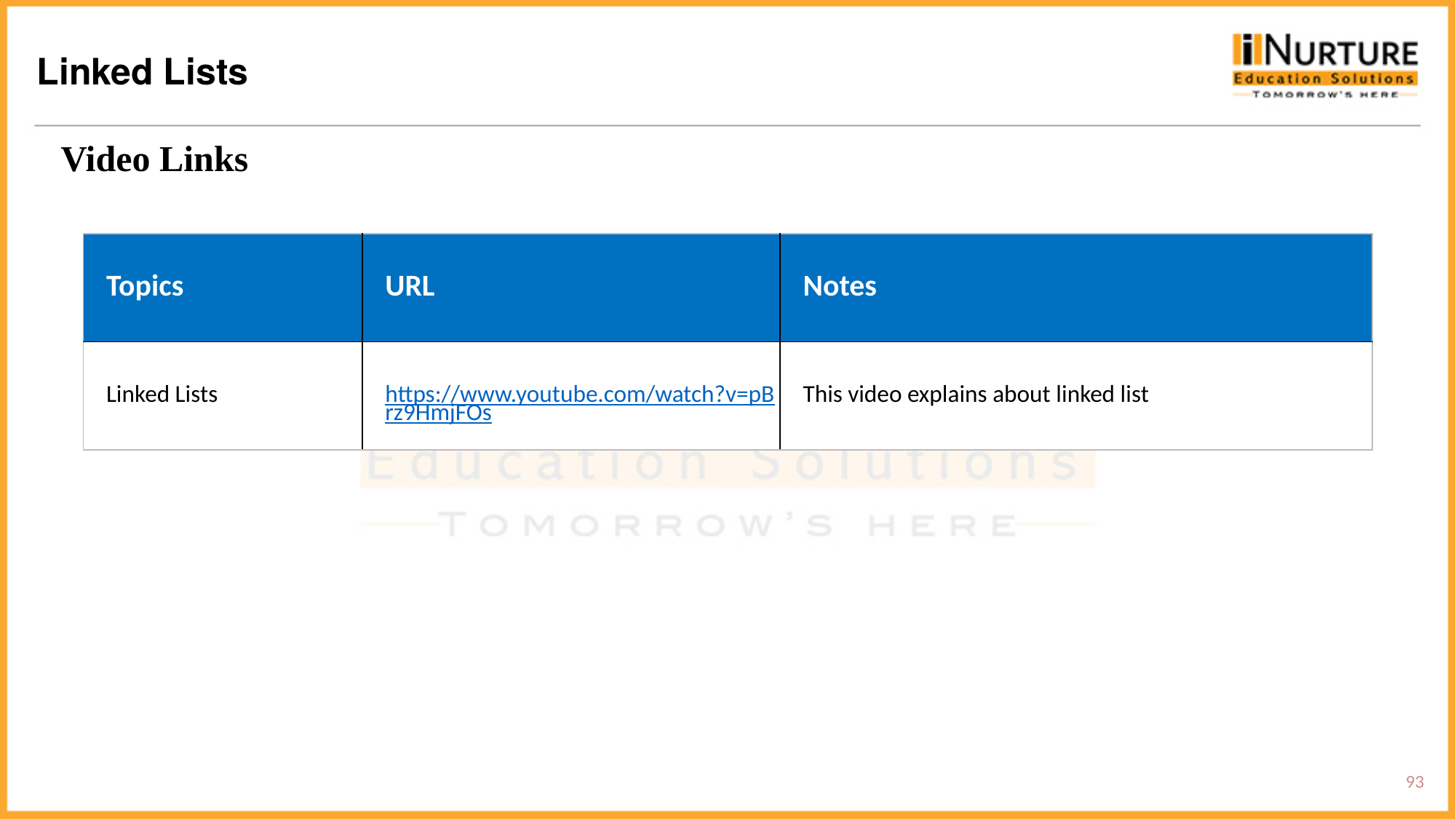

Linked Lists
Video Links
| Topics | URL | Notes |
| --- | --- | --- |
| Linked Lists | https://www.youtube.com/watch?v=pBrz9HmjFOs | This video explains about linked list |
93